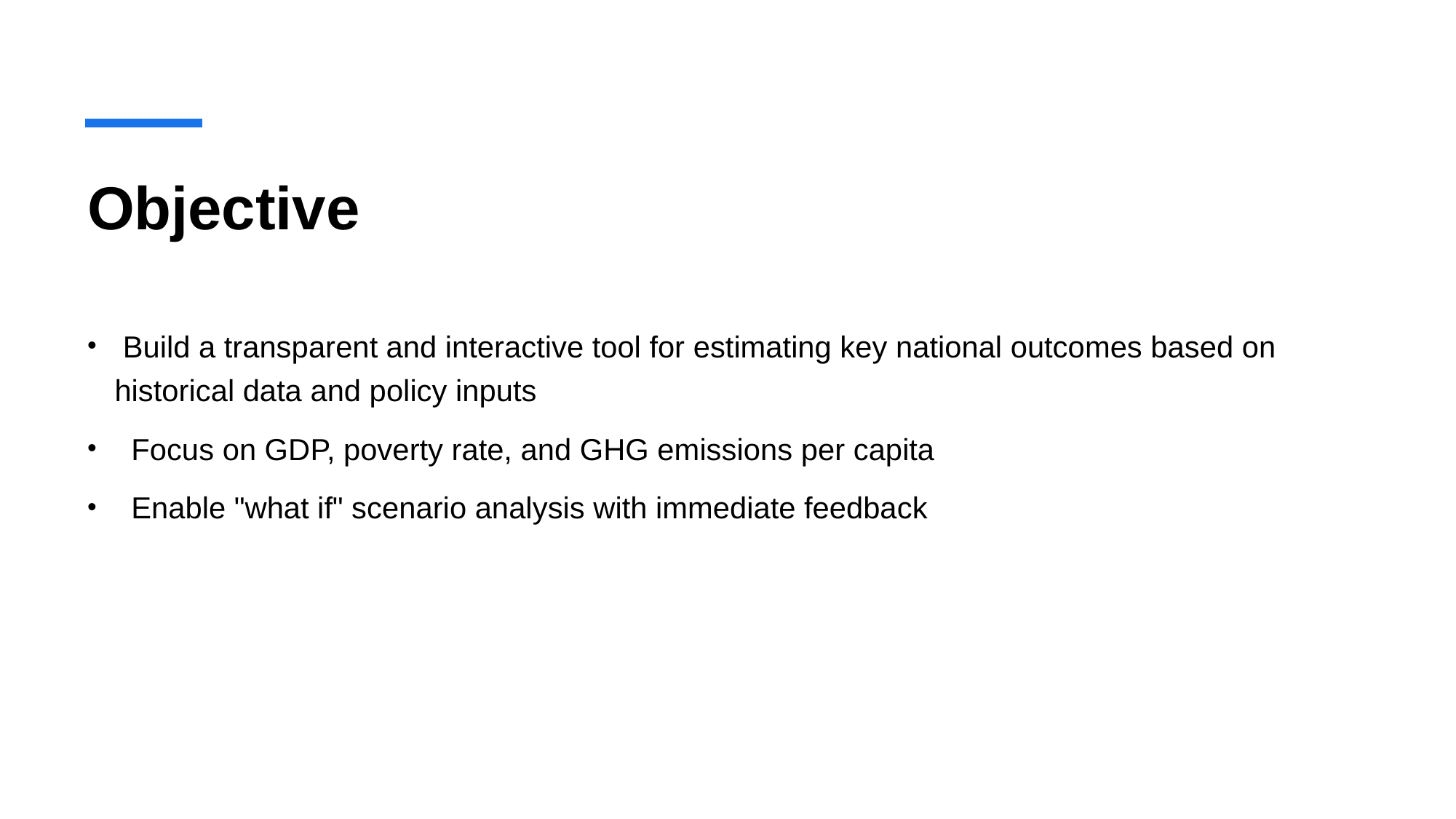

# Objective
 Build a transparent and interactive tool for estimating key national outcomes based on historical data and policy inputs
  Focus on GDP, poverty rate, and GHG emissions per capita
  Enable "what if" scenario analysis with immediate feedback